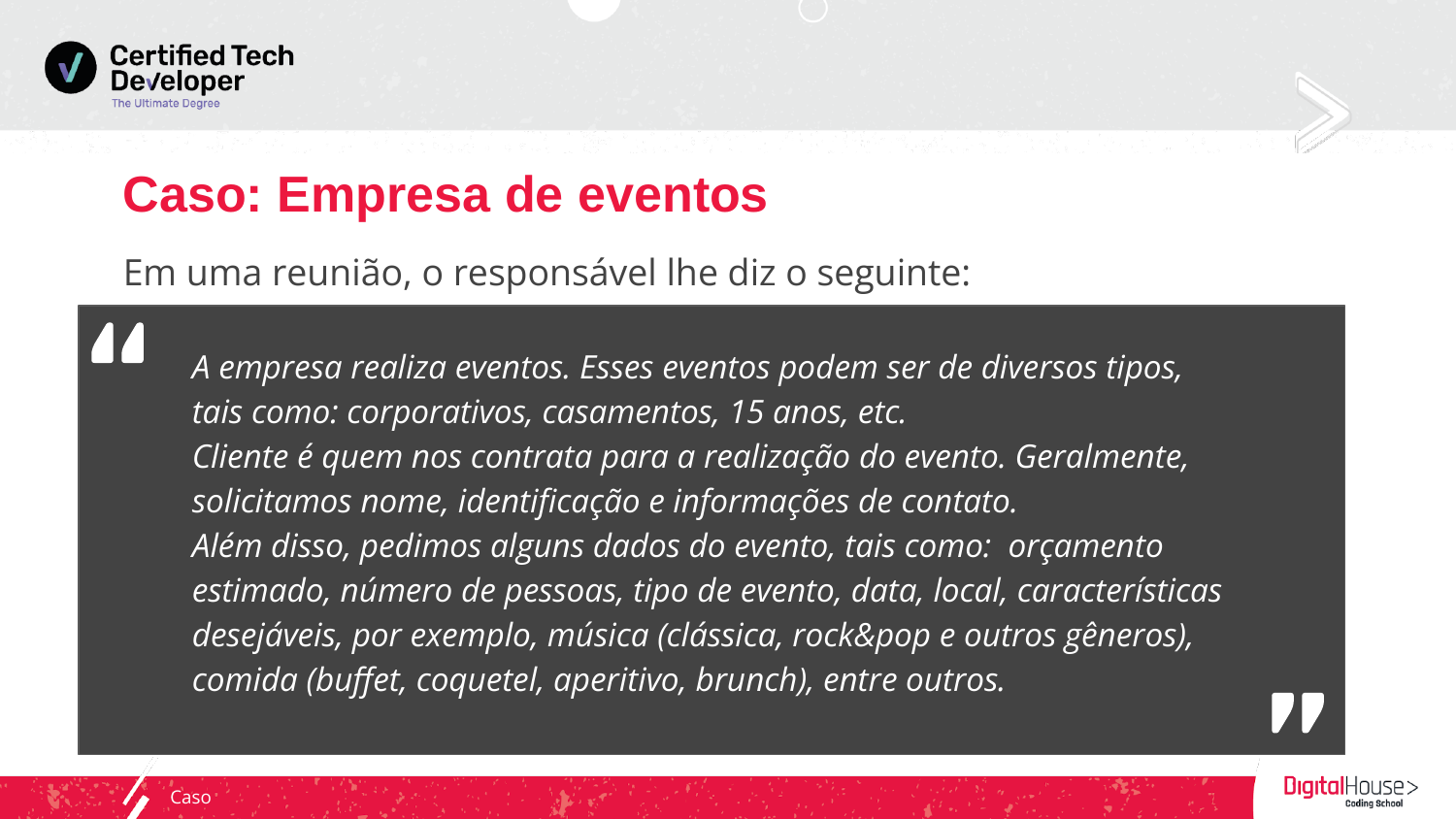

# Caso: Empresa de eventos
Em uma reunião, o responsável lhe diz o seguinte:

A empresa realiza eventos. Esses eventos podem ser de diversos tipos, tais como: corporativos, casamentos, 15 anos, etc.
Cliente é quem nos contrata para a realização do evento. Geralmente, solicitamos nome, identificação e informações de contato.
Além disso, pedimos alguns dados do evento, tais como:  orçamento estimado, número de pessoas, tipo de evento, data, local, características desejáveis, por exemplo, música (clássica, rock&pop e outros gêneros), comida (buffet, coquetel, aperitivo, brunch), entre outros.